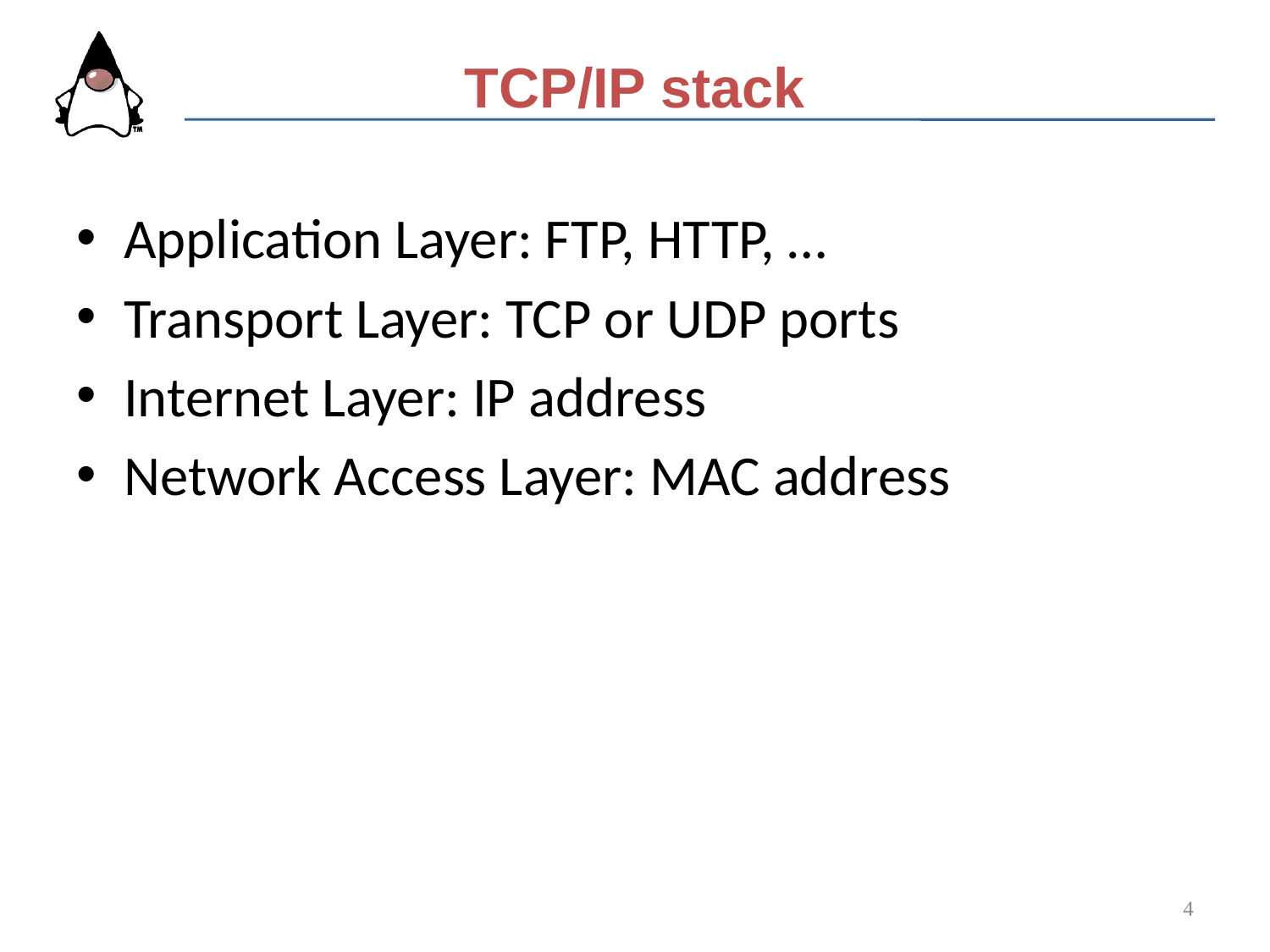

# TCP/IP stack
Application Layer: FTP, HTTP, …
Transport Layer: TCP or UDP ports
Internet Layer: IP address
Network Access Layer: MAC address

4